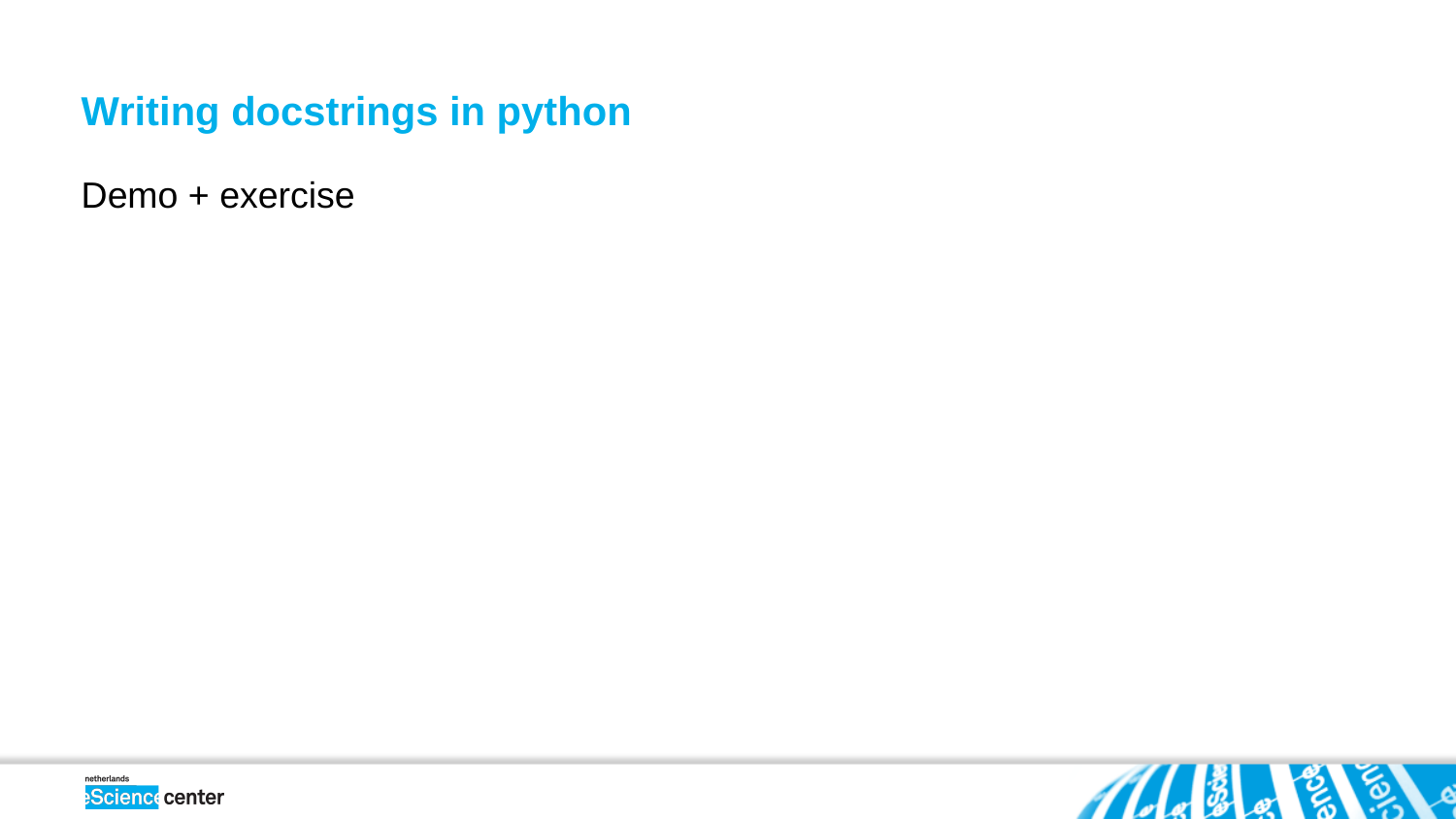

Writing docstrings in python
Demo + exercise